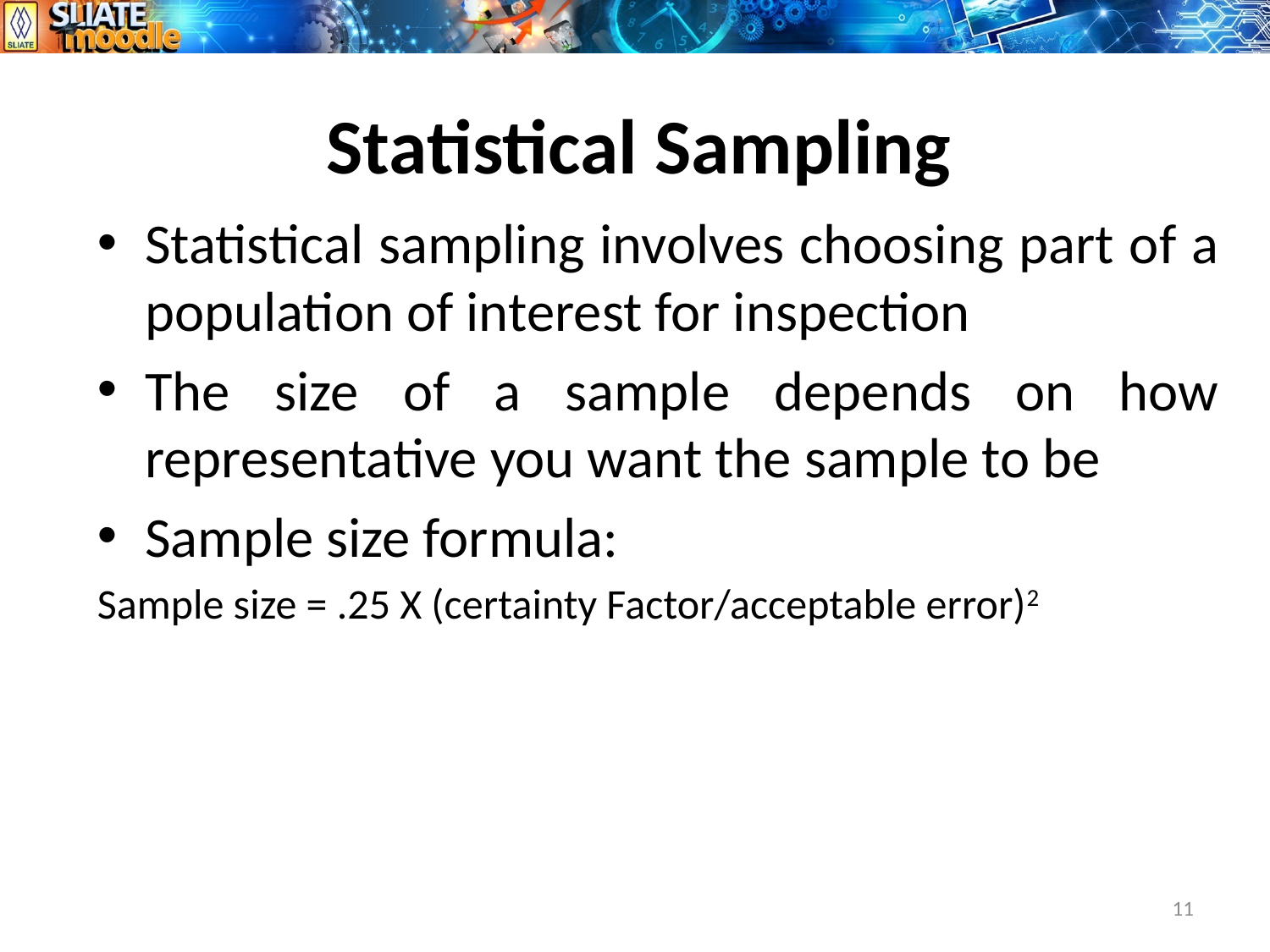

# Statistical Sampling
Statistical sampling involves choosing part of a population of interest for inspection
The size of a sample depends on how representative you want the sample to be
Sample size formula:
Sample size = .25 X (certainty Factor/acceptable error)2
11